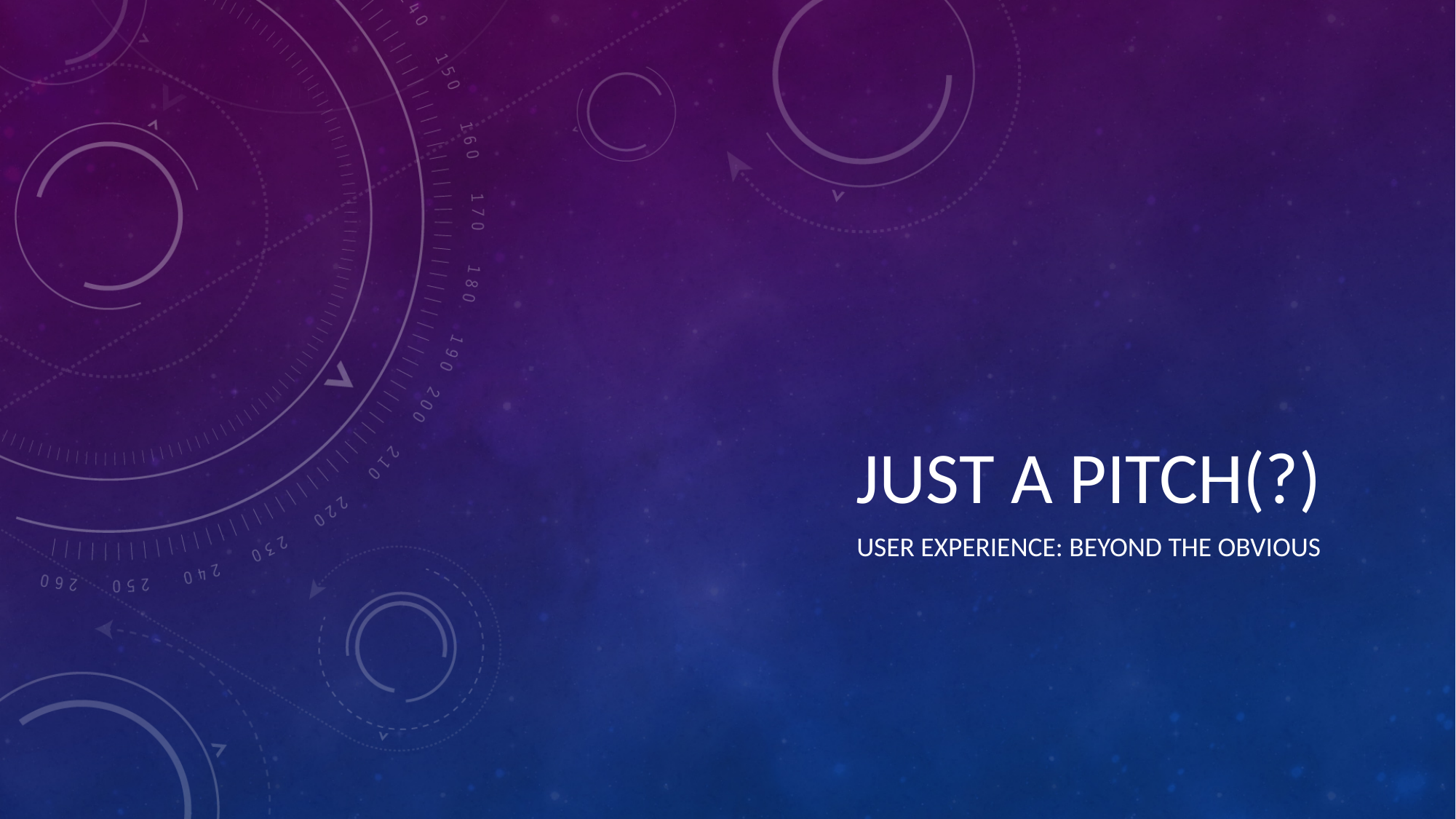

# Just a pitch(?)
User experience: beyond the obvious